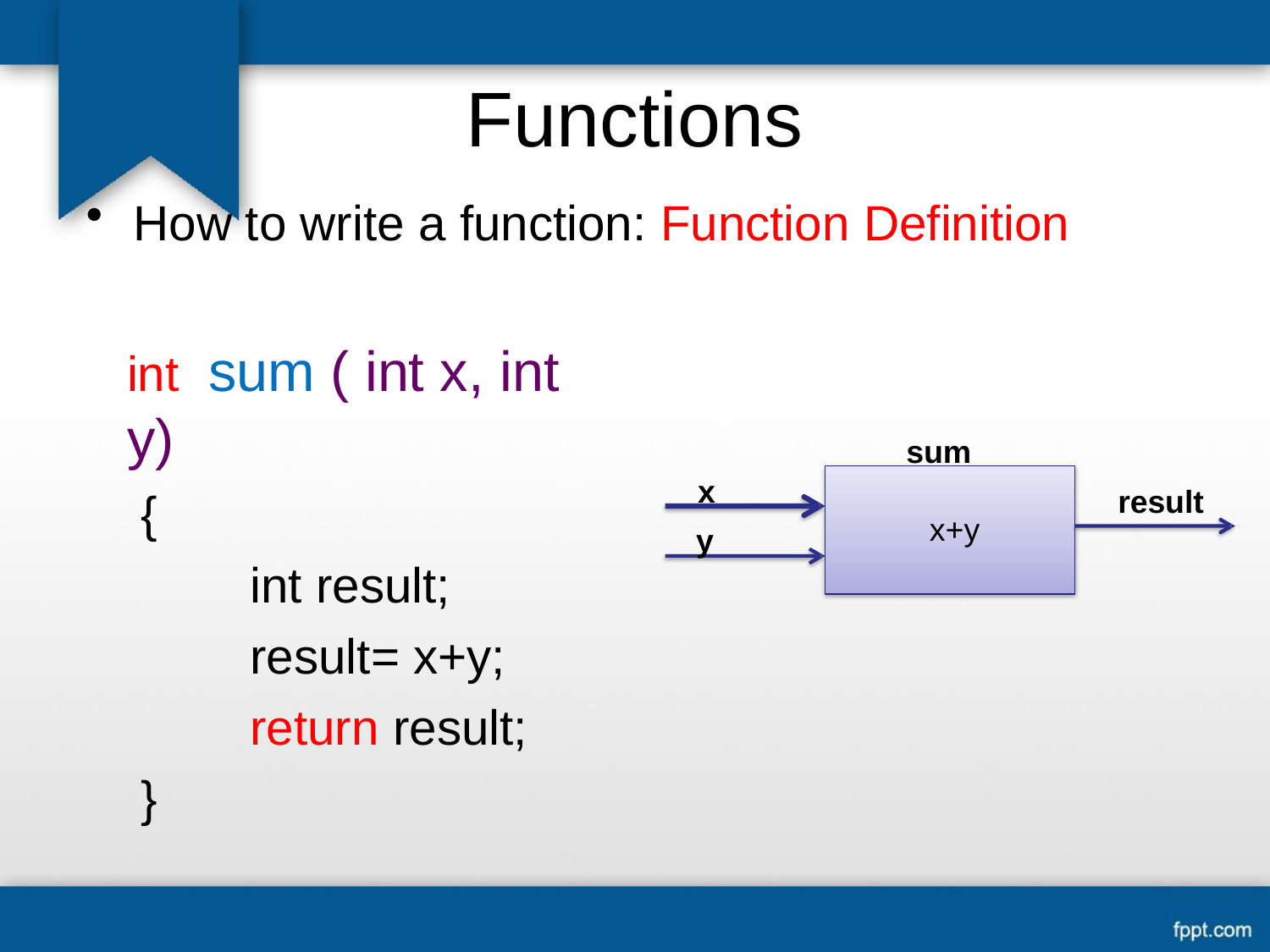

# Functions
How to write a function: Function Definition
int	sum ( int x, int y)
{
int result;  result= x+y;  return result;
}
sum
x
y

result
x+y